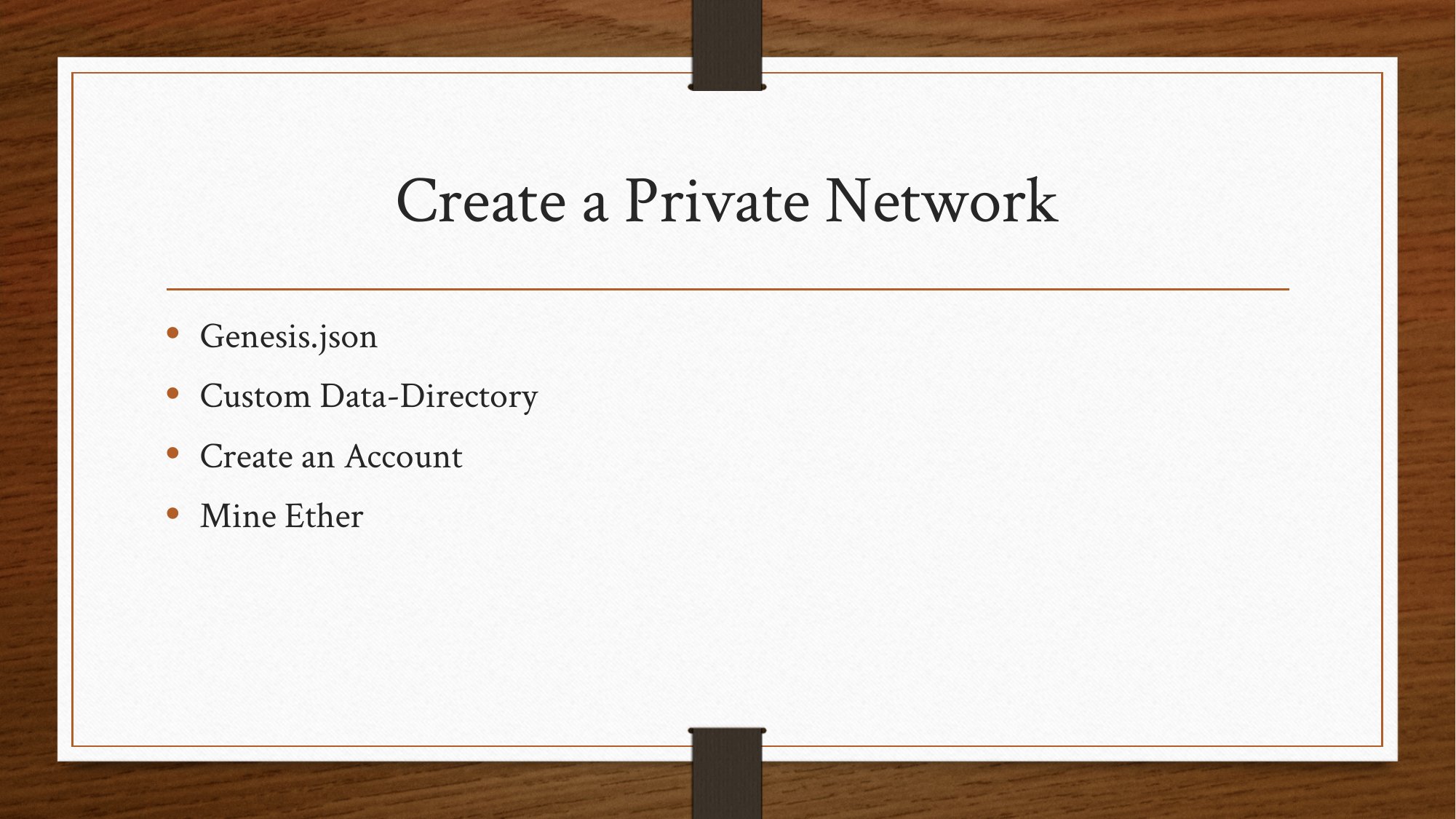

# Create a Private Network
Genesis.json
Custom Data-Directory
Create an Account
Mine Ether